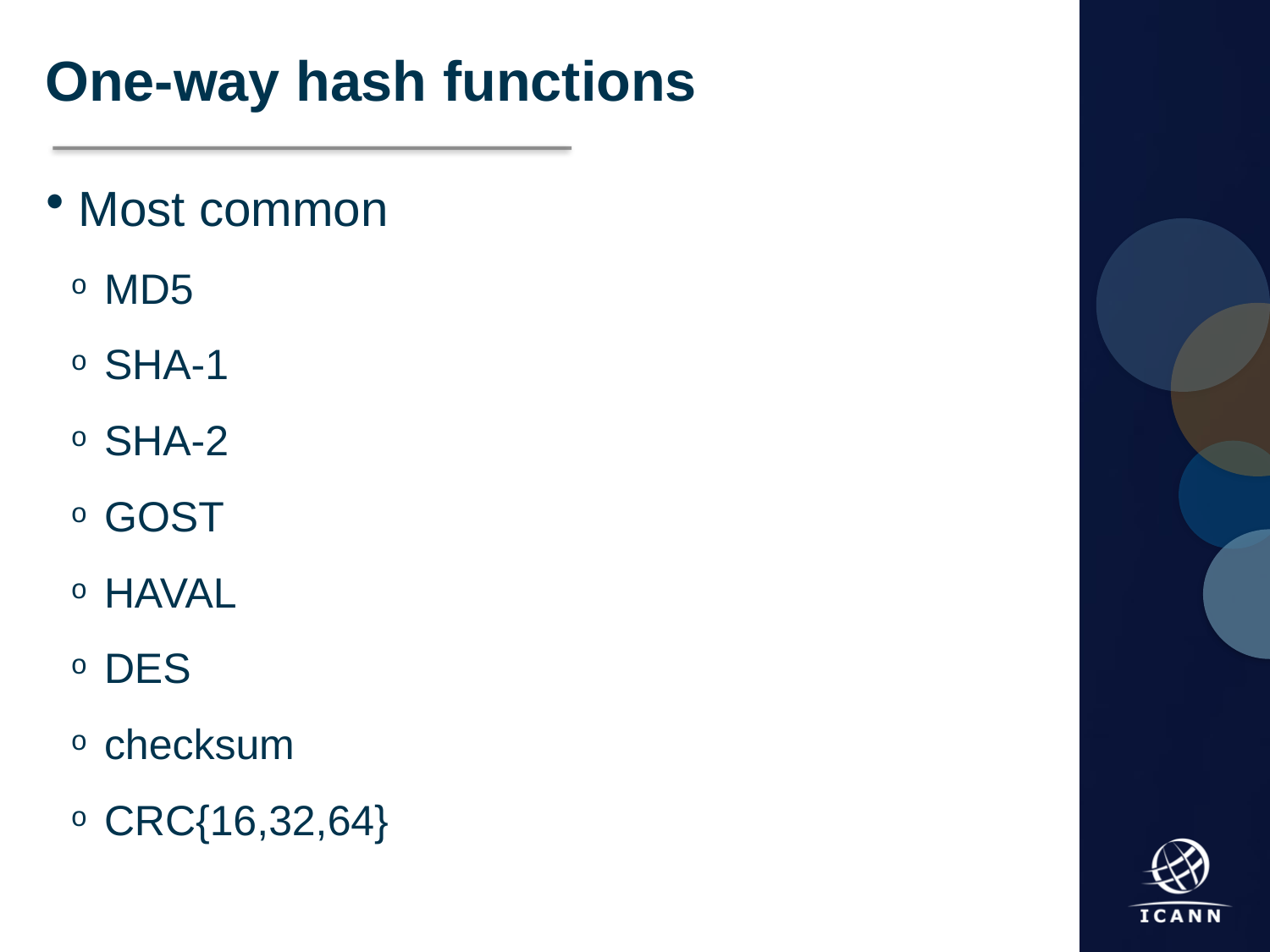

One-way hash functions
Most common
MD5
SHA-1
SHA-2
GOST
HAVAL
DES
checksum
CRC{16,32,64}
13